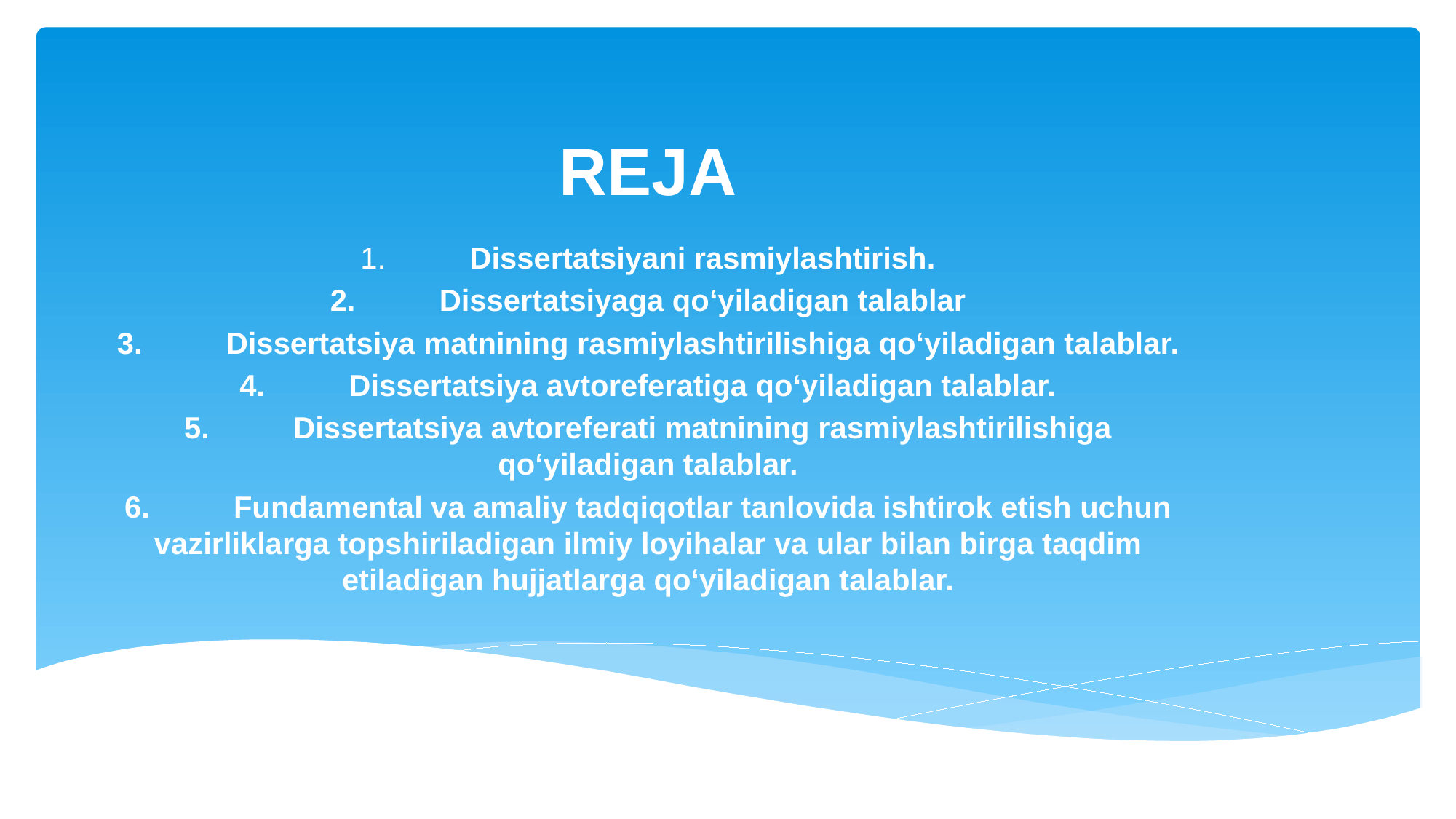

# REJA
1.	Dissertatsiyani rasmiylashtirish.
2.	Dissertatsiyaga qo‘yiladigan talablar
3.	Dissertatsiya matnining rasmiylashtirilishiga qo‘yiladigan talablar.
4.	Dissertatsiya avtoreferatiga qo‘yiladigan talablar.
5.	Dissertatsiya avtoreferati matnining rasmiylashtirilishiga qo‘yiladigan talablar.
6.	Fundamental va amaliy tadqiqotlar tanlovida ishtirok etish uchun vazirliklarga topshiriladigan ilmiy loyihalar va ular bilan birga taqdim etiladigan hujjatlarga qo‘yiladigan talablar.